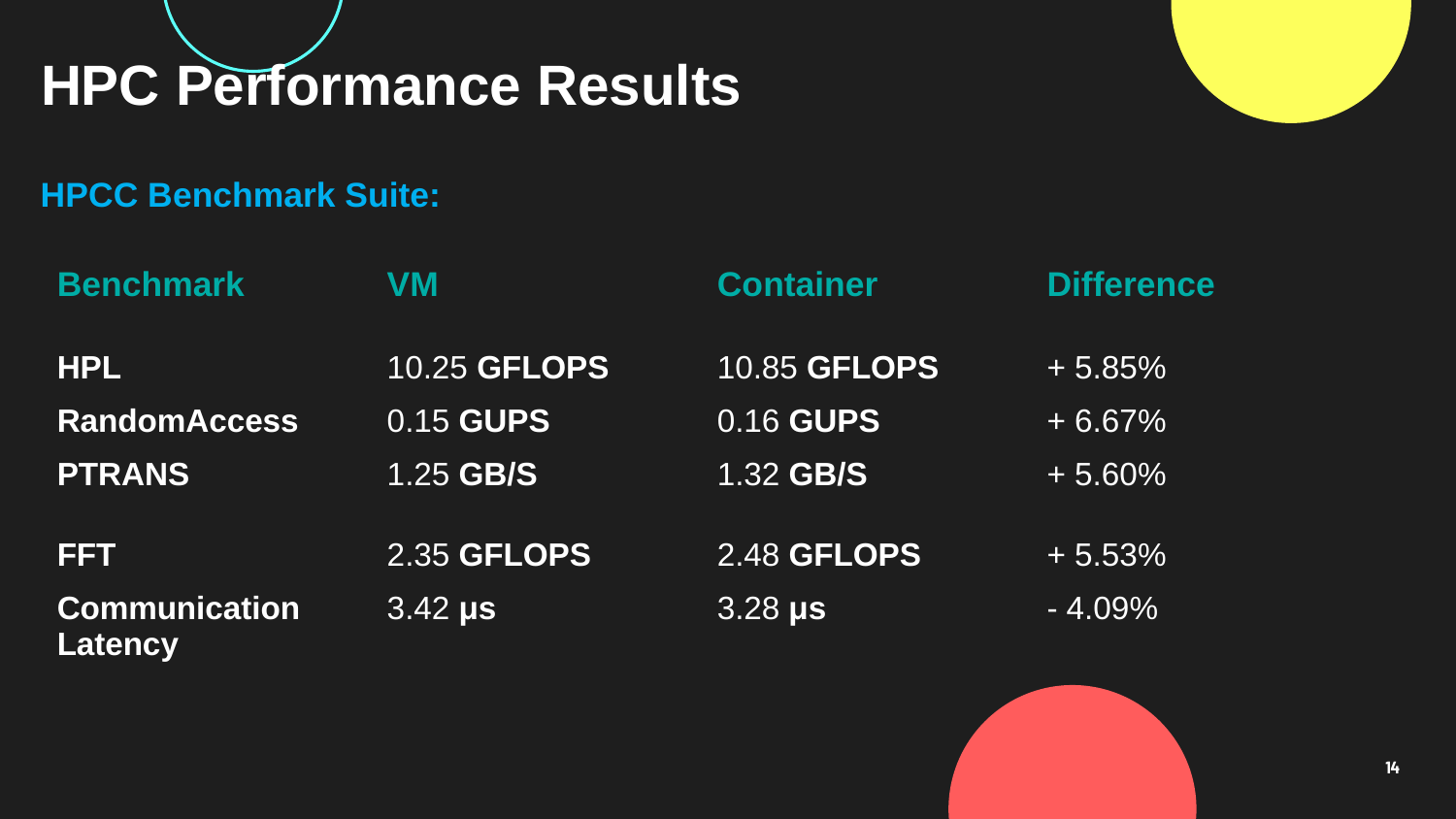

# HPC Performance Results
HPCC Benchmark Suite:
| Benchmark | VM | Container | Difference |
| --- | --- | --- | --- |
| HPL | 10.25 GFLOPS | 10.85 GFLOPS | + 5.85% |
| RandomAccess | 0.15 GUPS | 0.16 GUPS | + 6.67% |
| PTRANS | 1.25 GB/S | 1.32 GB/S | + 5.60% |
| FFT | 2.35 GFLOPS | 2.48 GFLOPS | + 5.53% |
| Communication Latency | 3.42 μs | 3.28 μs | - 4.09% |
14